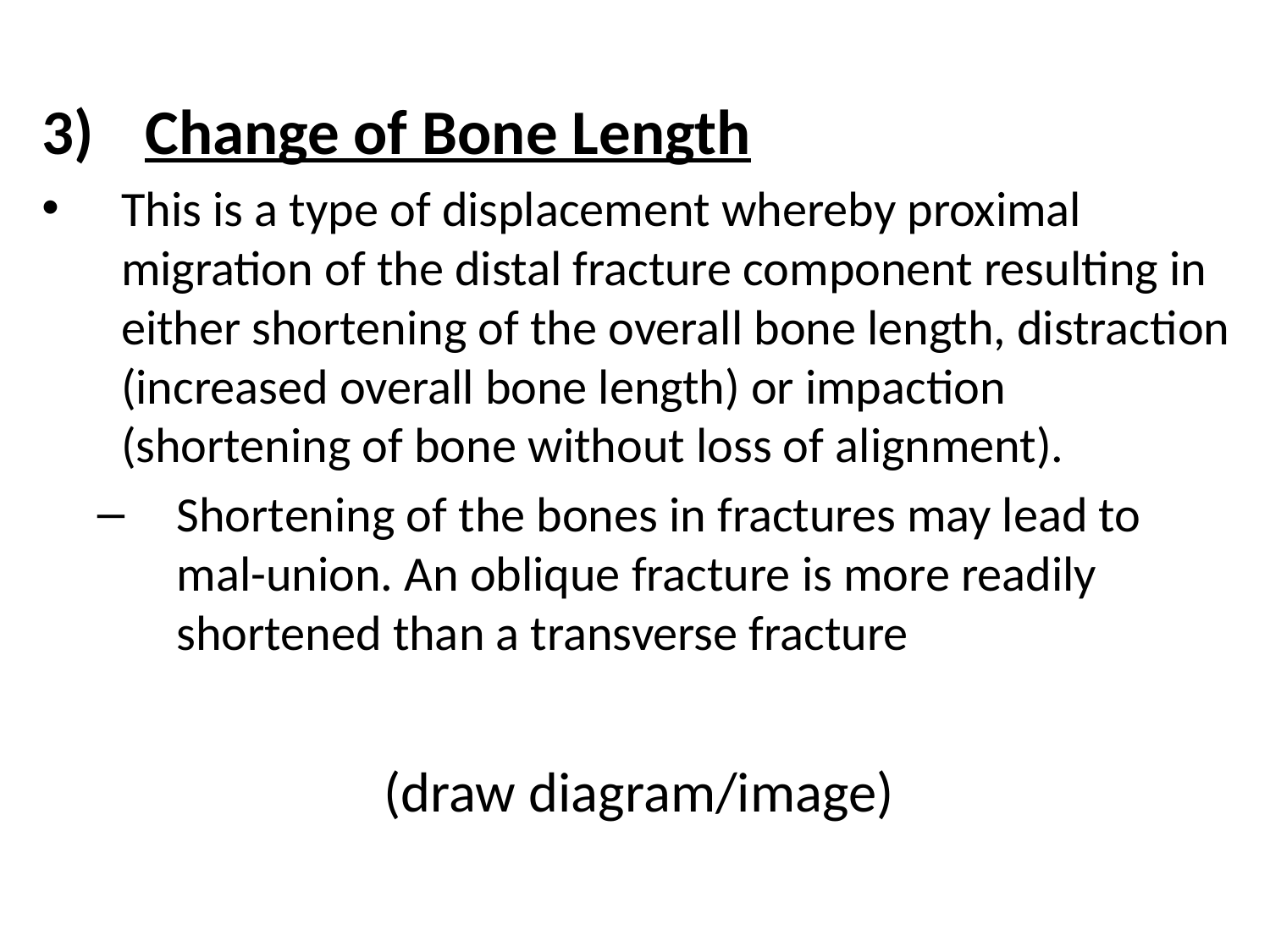

Change of Bone Length
This is a type of displacement whereby proximal migration of the distal fracture component resulting in either shortening of the overall bone length, distraction (increased overall bone length) or impaction (shortening of bone without loss of alignment).
Shortening of the bones in fractures may lead to mal-union. An oblique fracture is more readily shortened than a transverse fracture

(draw diagram/image)